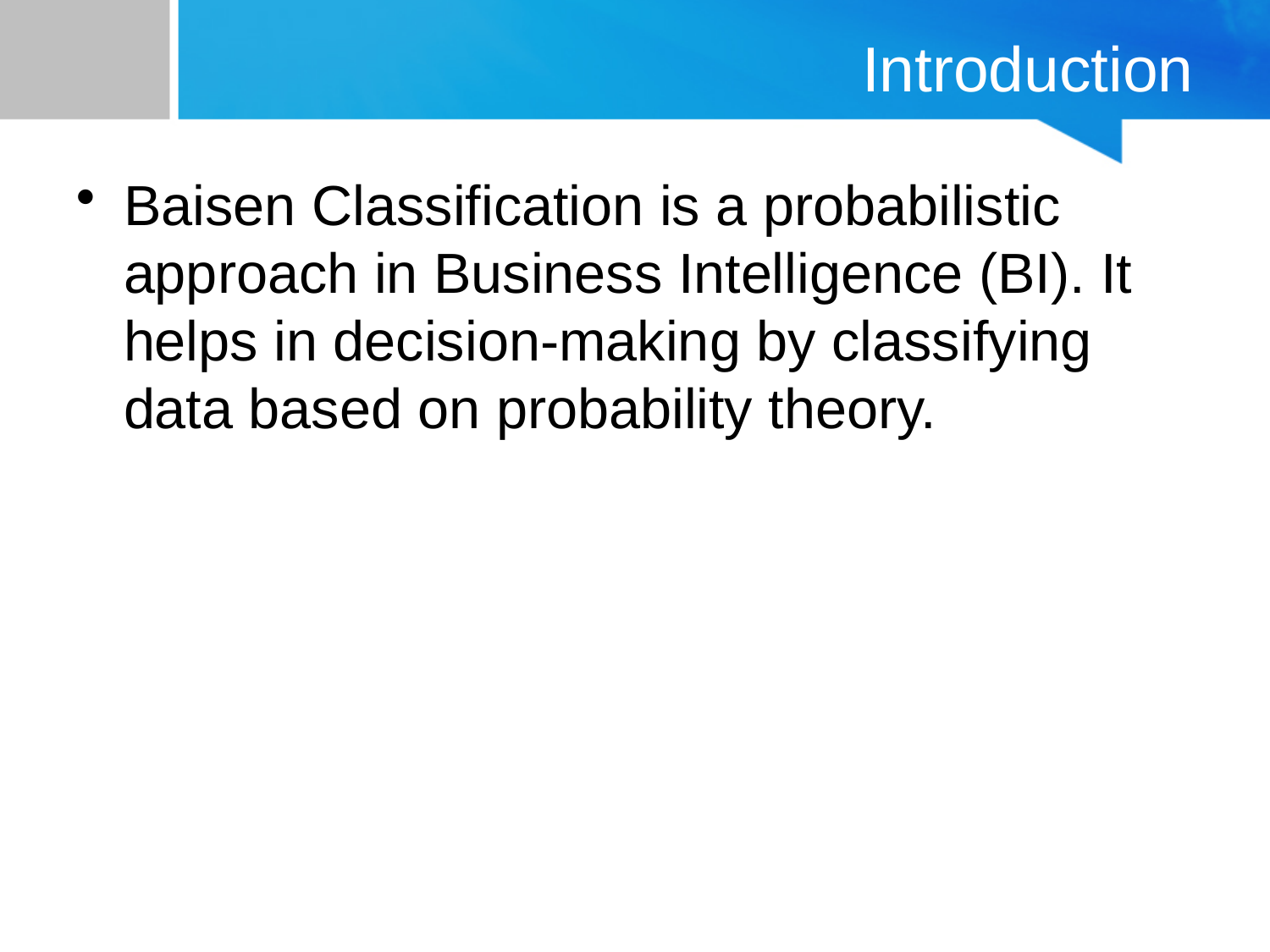

# Introduction
Baisen Classification is a probabilistic approach in Business Intelligence (BI). It helps in decision-making by classifying data based on probability theory.